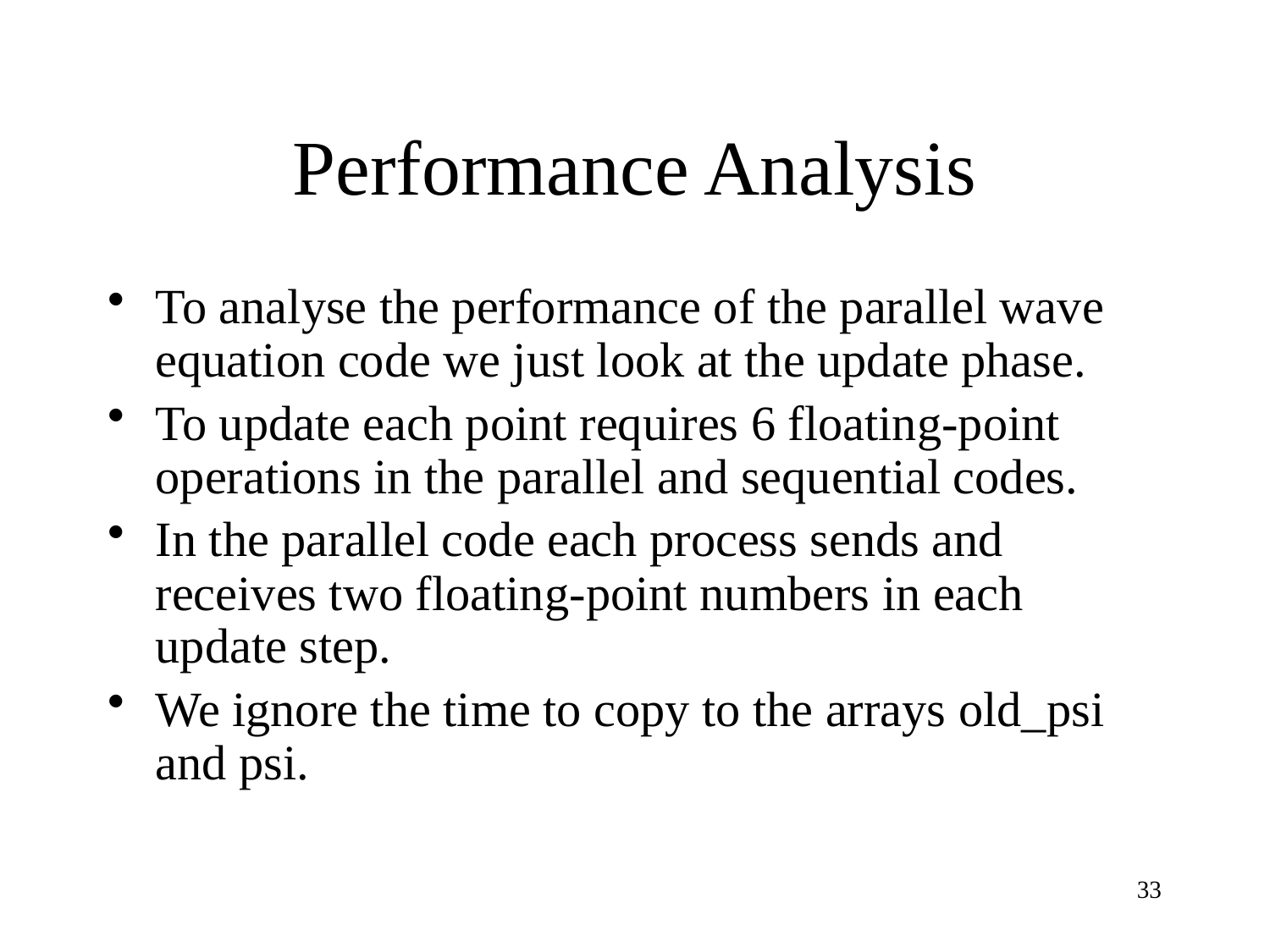

# Performance Analysis
To analyse the performance of the parallel wave equation code we just look at the update phase.
To update each point requires 6 floating-point operations in the parallel and sequential codes.
In the parallel code each process sends and receives two floating-point numbers in each update step.
We ignore the time to copy to the arrays old_psi and psi.
33